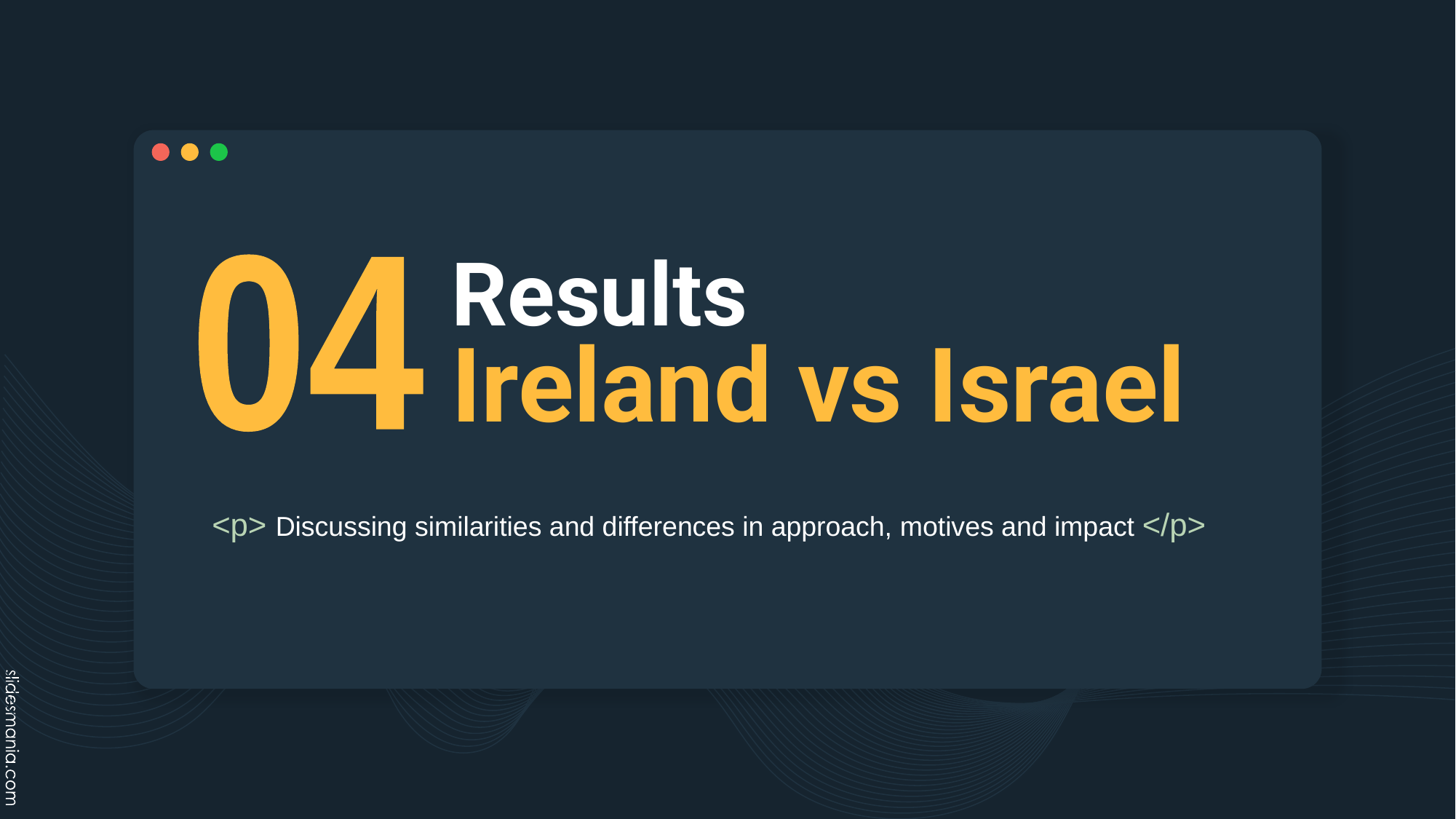

# Results Ireland vs Israel
04
<p> Discussing similarities and differences in approach, motives and impact </p>